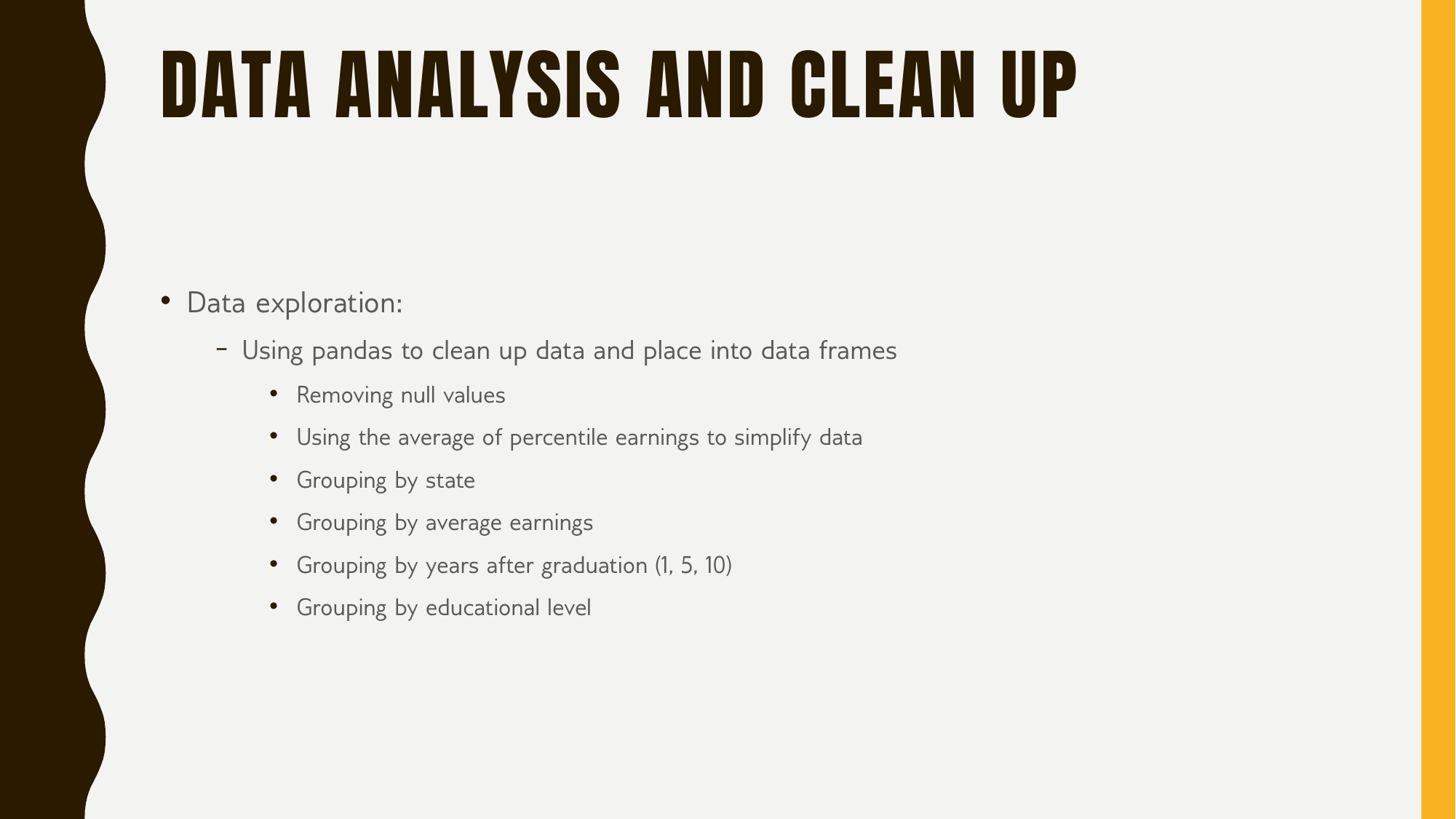

# Data analysis and clean up
Data exploration:
Using pandas to clean up data and place into data frames
Removing null values
Using the average of percentile earnings to simplify data
Grouping by state
Grouping by average earnings
Grouping by years after graduation (1, 5, 10)
Grouping by educational level